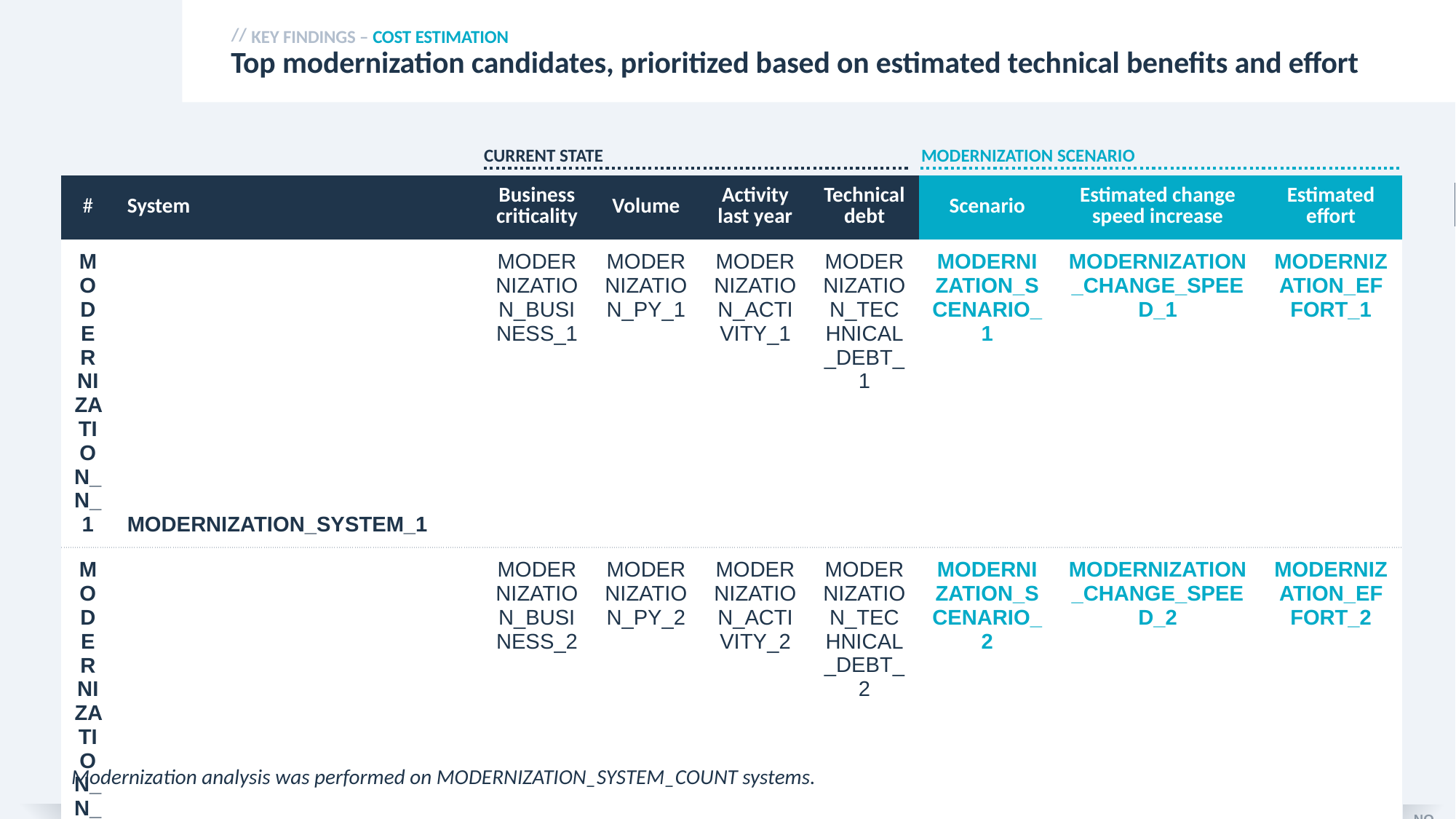

Key findings – Cost estimation

# Top modernization candidates, prioritized based on estimated technical benefits and effort
CURRENT STATE
MODERNIZATION SCENARIO
| # | System | Business criticality | Volume | Activity last year | Technical debt | Scenario | Estimated change speed increase | Estimated effort |
| --- | --- | --- | --- | --- | --- | --- | --- | --- |
| MODERNIZATION\_N\_1 | MODERNIZATION\_SYSTEM\_1 | MODERNIZATION\_BUSINESS\_1 | MODERNIZATION\_PY\_1 | MODERNIZATION\_ACTIVITY\_1 | MODERNIZATION\_TECHNICAL\_DEBT\_1 | MODERNIZATION\_SCENARIO\_1 | MODERNIZATION\_CHANGE\_SPEED\_1 | MODERNIZATION\_EFFORT\_1 |
| MODERNIZATION\_N\_2 | MODERNIZATION\_SYSTEM\_2 | MODERNIZATION\_BUSINESS\_2 | MODERNIZATION\_PY\_2 | MODERNIZATION\_ACTIVITY\_2 | MODERNIZATION\_TECHNICAL\_DEBT\_2 | MODERNIZATION\_SCENARIO\_2 | MODERNIZATION\_CHANGE\_SPEED\_2 | MODERNIZATION\_EFFORT\_2 |
| MODERNIZATION\_N\_3 | MODERNIZATION\_SYSTEM\_3 | MODERNIZATION\_BUSINESS\_3 | MODERNIZATION\_PY\_3 | MODERNIZATION\_ACTIVITY\_3 | MODERNIZATION\_TECHNICAL\_DEBT\_3 | MODERNIZATION\_SCENARIO\_3 | MODERNIZATION\_CHANGE\_SPEED\_3 | MODERNIZATION\_EFFORT\_3 |
| MODERNIZATION\_N\_4 | MODERNIZATION\_SYSTEM\_4 | MODERNIZATION\_BUSINESS\_4 | MODERNIZATION\_PY\_4 | MODERNIZATION\_ACTIVITY\_4 | MODERNIZATION\_TECHNICAL\_DEBT\_4 | MODERNIZATION\_SCENARIO\_4 | MODERNIZATION\_CHANGE\_SPEED\_4 | MODERNIZATION\_EFFORT\_4 |
| MODERNIZATION\_N\_5 | MODERNIZATION\_SYSTEM\_5 | MODERNIZATION\_BUSINESS\_5 | MODERNIZATION\_PY\_5 | MODERNIZATION\_ACTIVITY\_5 | MODERNIZATION\_TECHNICAL\_DEBT\_5 | MODERNIZATION\_SCENARIO\_5 | MODERNIZATION\_CHANGE\_SPEED\_5 | MODERNIZATION\_EFFORT\_5 |
| MODERNIZATION\_N\_6 | MODERNIZATION\_SYSTEM\_6 | MODERNIZATION\_BUSINESS\_6 | MODERNIZATION\_PY\_6 | MODERNIZATION\_ACTIVITY\_6 | MODERNIZATION\_TECHNICAL\_DEBT\_6 | MODERNIZATION\_SCENARIO\_6 | MODERNIZATION\_CHANGE\_SPEED\_6 | MODERNIZATION\_EFFORT\_6 |
| MODERNIZATION\_N\_7 | MODERNIZATION\_SYSTEM\_7 | MODERNIZATION\_BUSINESS\_7 | MODERNIZATION\_PY\_7 | MODERNIZATION\_ACTIVITY\_7 | MODERNIZATION\_TECHNICAL\_DEBT\_7 | MODERNIZATION\_SCENARIO\_7 | MODERNIZATION\_CHANGE\_SPEED\_7 | MODERNIZATION\_EFFORT\_7 |
| MODERNIZATION\_N\_8 | MODERNIZATION\_SYSTEM\_8 | MODERNIZATION\_BUSINESS\_8 | MODERNIZATION\_PY\_8 | MODERNIZATION\_ACTIVITY\_8 | MODERNIZATION\_TECHNICAL\_DEBT\_8 | MODERNIZATION\_SCENARIO\_8 | MODERNIZATION\_CHANGE\_SPEED\_8 | MODERNIZATION\_EFFORT\_8 |
| MODERNIZATION\_N\_9 | MODERNIZATION\_SYSTEM\_9 | MODERNIZATION\_BUSINESS\_9 | MODERNIZATION\_PY\_9 | MODERNIZATION\_ACTIVITY\_9 | MODERNIZATION\_TECHNICAL\_DEBT\_9 | MODERNIZATION\_SCENARIO\_9 | MODERNIZATION\_CHANGE\_SPEED\_9 | MODERNIZATION\_EFFORT\_9 |
| MODERNIZATION\_N\_10 | MODERNIZATION\_SYSTEM\_10 | MODERNIZATION\_BUSINESS\_10 | MODERNIZATION\_PY\_10 | MODERNIZATION\_ACTIVITY\_10 | MODERNIZATION\_TECHNICAL\_DEBT\_10 | MODERNIZATION\_SCENARIO\_10 | MODERNIZATION\_CHANGE\_SPEED\_10 | MODERNIZATION\_EFFORT\_10 |
Modernization analysis was performed on MODERNIZATION_SYSTEM_COUNT systems.
4